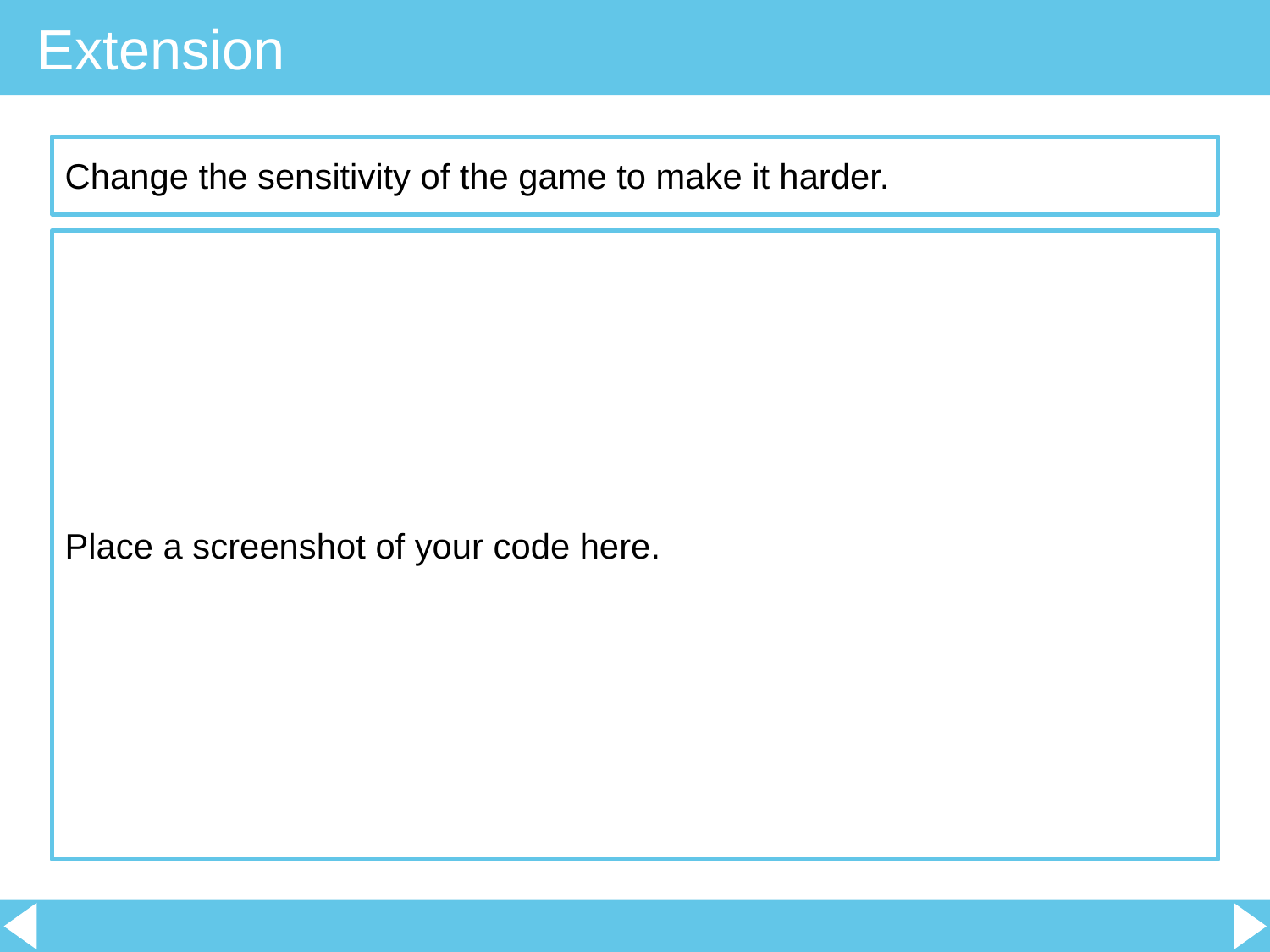

# Extension
Change the sensitivity of the game to make it harder.
Place a screenshot of your code here.